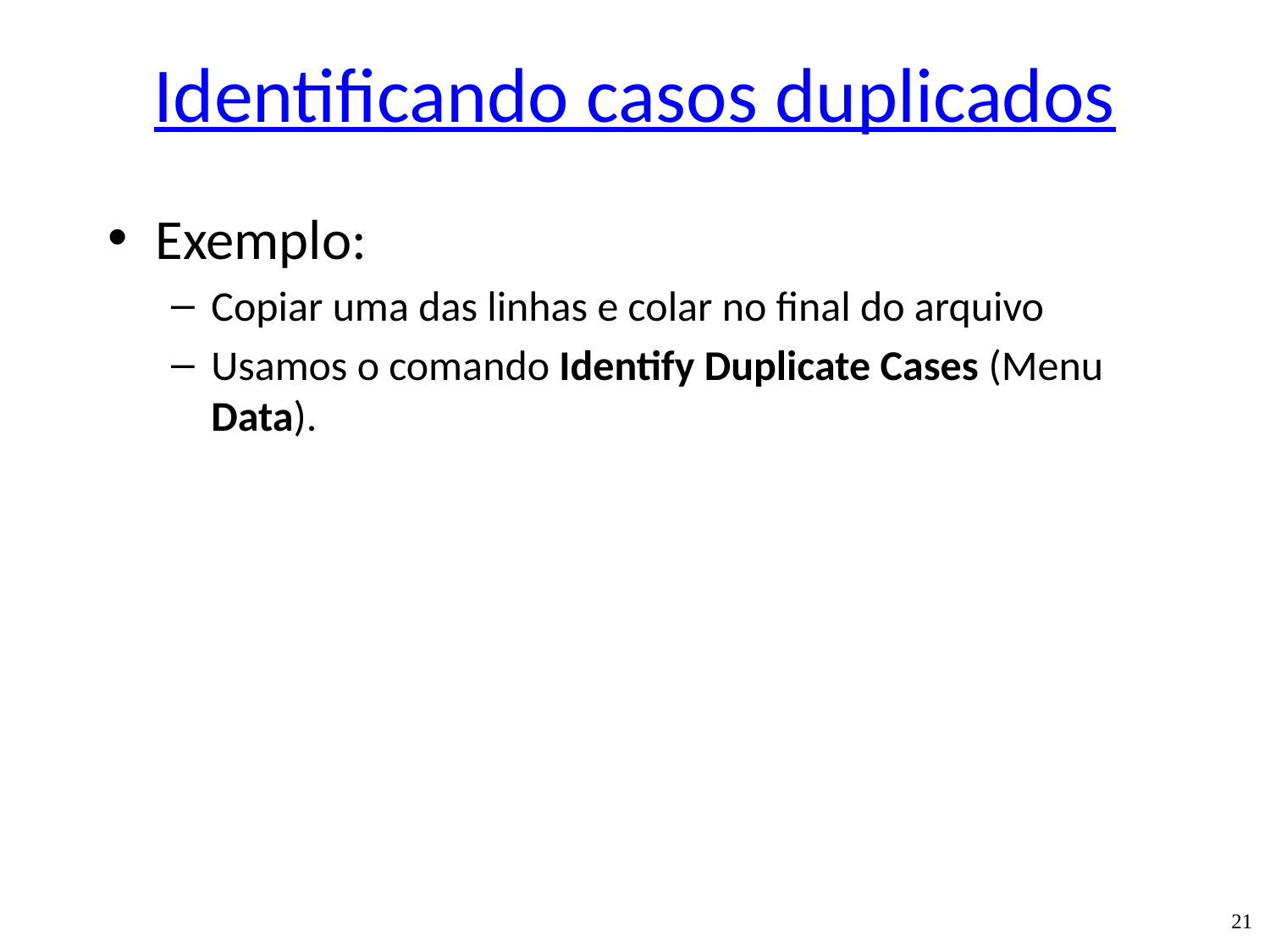

Identificando casos duplicados
Exemplo:
Copiar uma das linhas e colar no final do arquivo
Usamos o comando Identify Duplicate Cases (Menu Data).

21